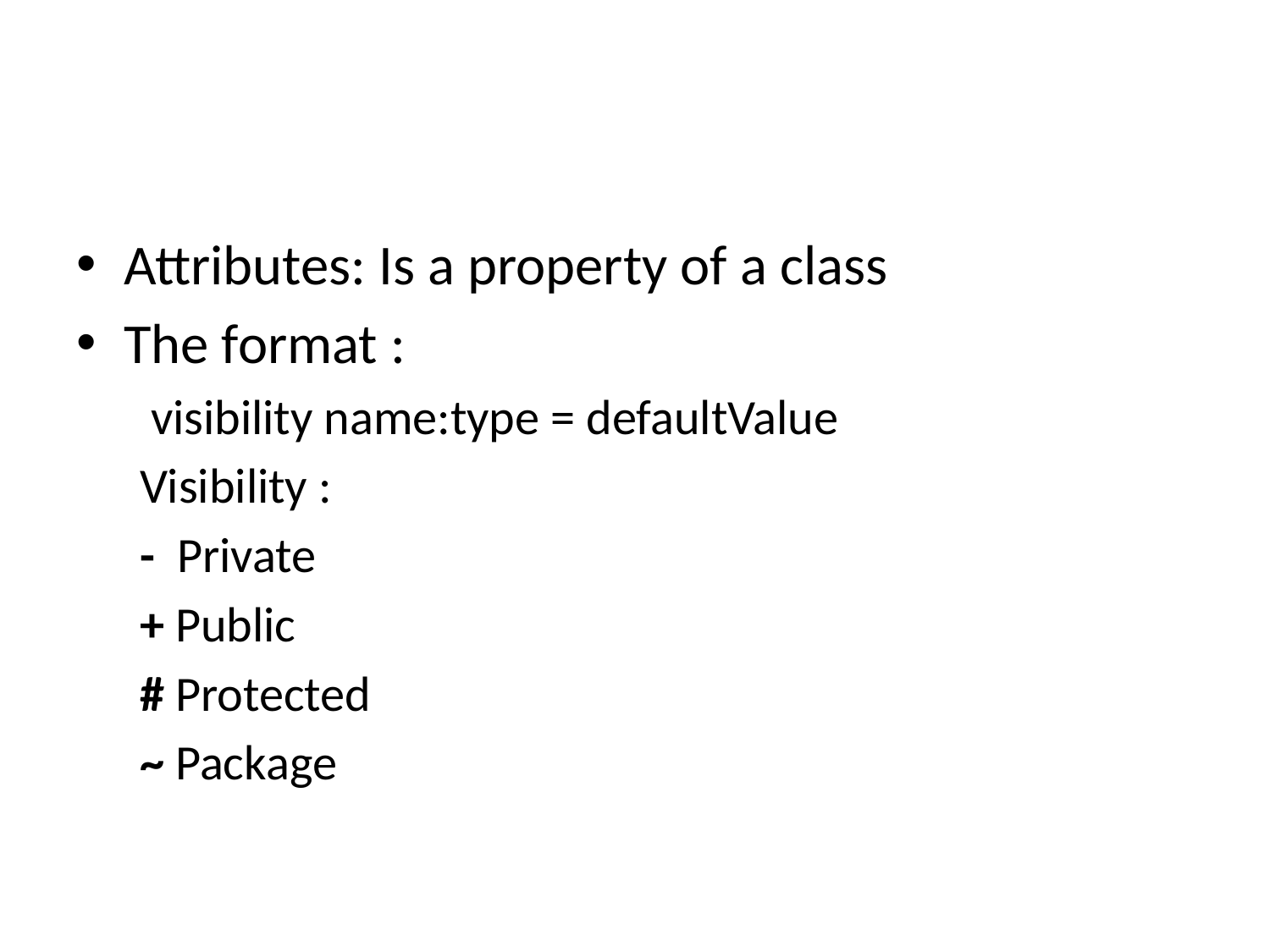

#
Attributes: Is a property of a class
The format :
 visibility name:type = defaultValue
Visibility :
-  Private
+ Public
# Protected
~ Package